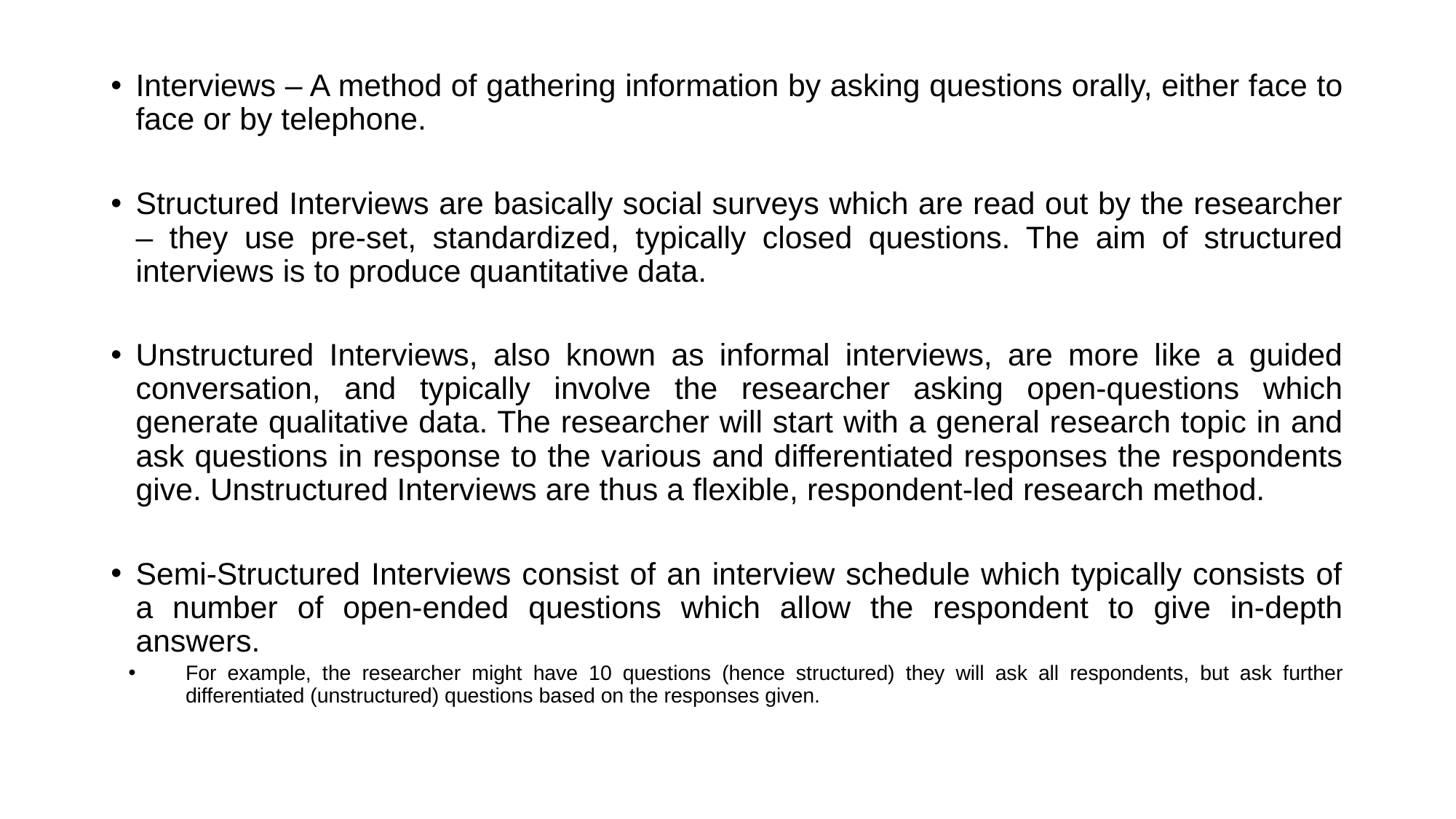

Interviews – A method of gathering information by asking questions orally, either face to face or by telephone.

Structured Interviews are basically social surveys which are read out by the researcher – they use pre-set, standardized, typically closed questions. The aim of structured interviews is to produce quantitative data.

Unstructured Interviews, also known as informal interviews, are more like a guided conversation, and typically involve the researcher asking open-questions which generate qualitative data. The researcher will start with a general research topic in and ask questions in response to the various and differentiated responses the respondents give. Unstructured Interviews are thus a flexible, respondent-led research method.

Semi-Structured Interviews consist of an interview schedule which typically consists of a number of open-ended questions which allow the respondent to give in-depth answers.
For example, the researcher might have 10 questions (hence structured) they will ask all respondents, but ask further differentiated (unstructured) questions based on the responses given.